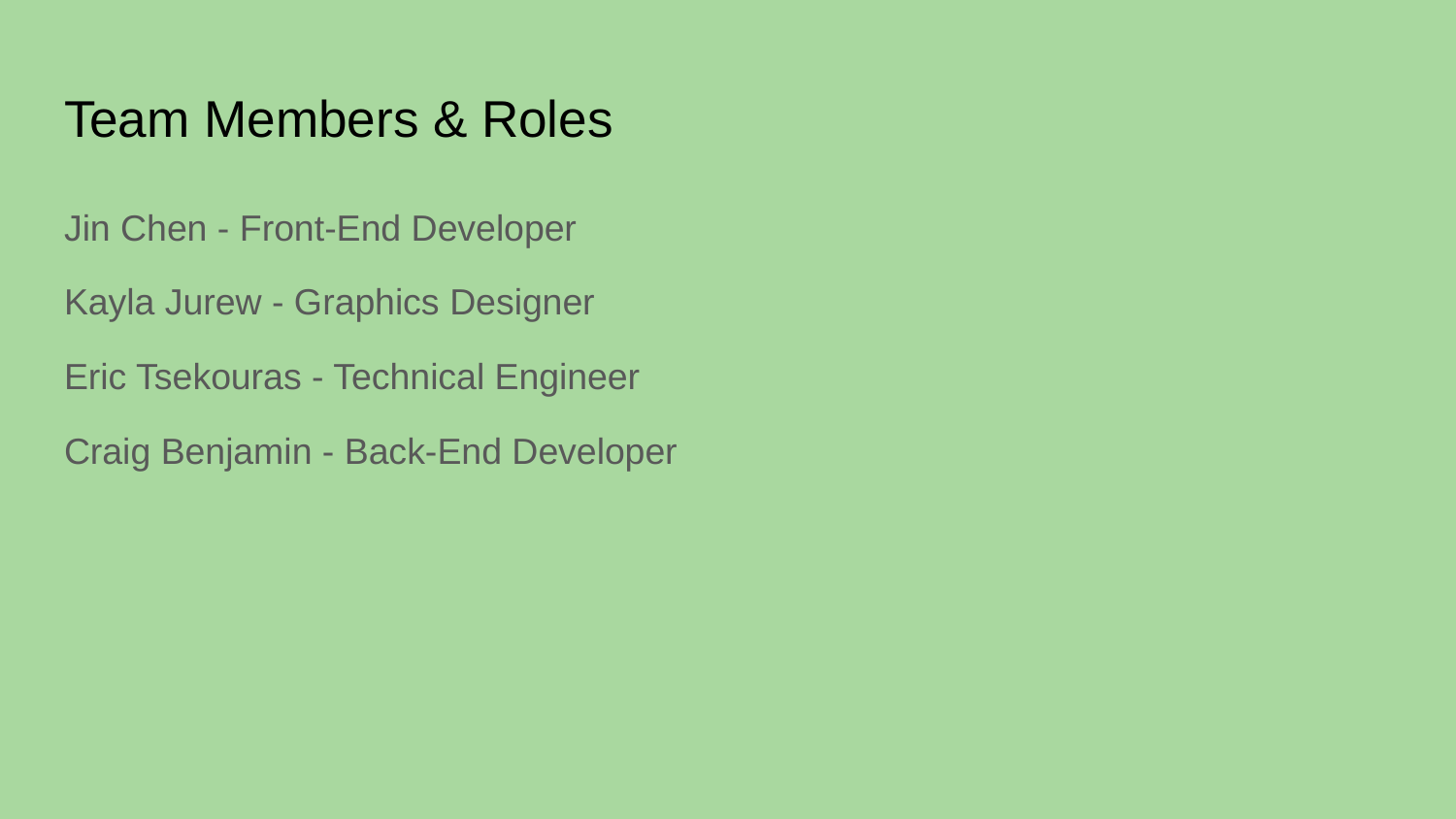

# Team Members & Roles
Jin Chen - Front-End Developer
Kayla Jurew - Graphics Designer
Eric Tsekouras - Technical Engineer
Craig Benjamin - Back-End Developer